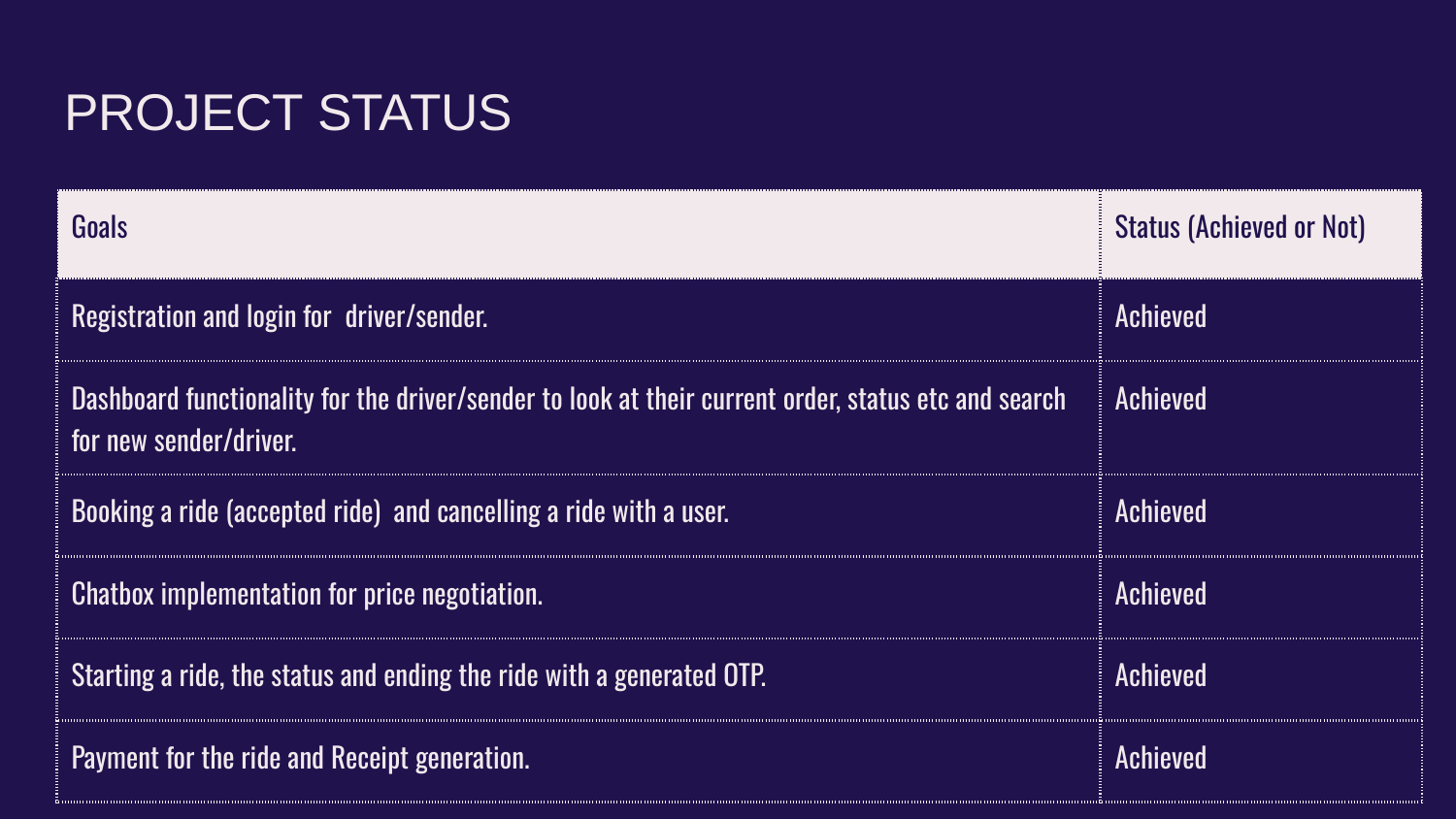

# PROJECT STATUS
| Goals | Status (Achieved or Not) |
| --- | --- |
| Registration and login for driver/sender. | Achieved |
| Dashboard functionality for the driver/sender to look at their current order, status etc and search for new sender/driver. | Achieved |
| Booking a ride (accepted ride) and cancelling a ride with a user. | Achieved |
| Chatbox implementation for price negotiation. | Achieved |
| Starting a ride, the status and ending the ride with a generated OTP. | Achieved |
| Payment for the ride and Receipt generation. | Achieved |